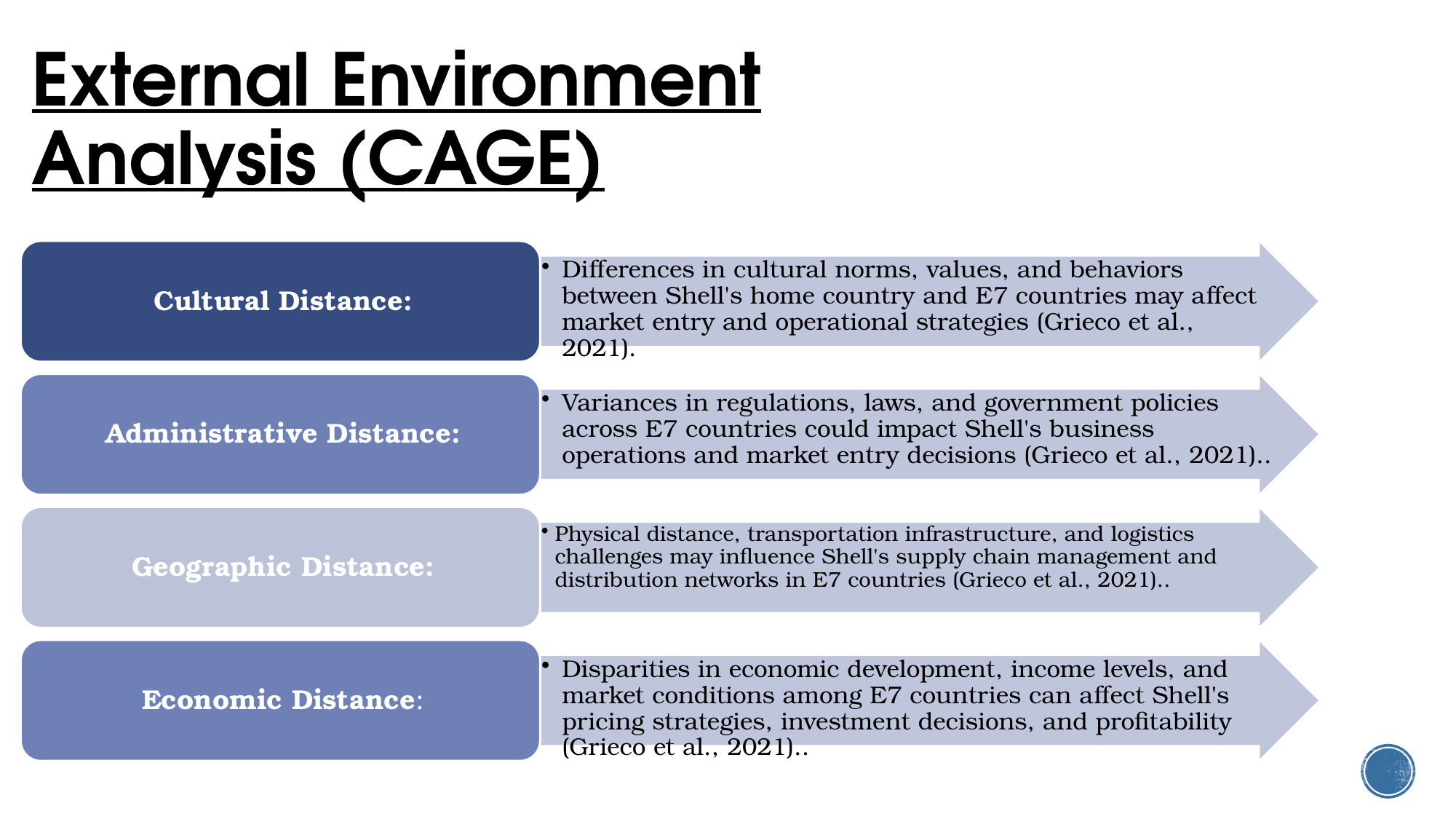

# External Environment Analysis (CAGE)
Differences in cultural norms, values, and behaviors between Shell's home country and E7 countries may affect market entry and operational strategies (Grieco et al., 2021).
Cultural Distance:
Variances in regulations, laws, and government policies across E7 countries could impact Shell's business operations and market entry decisions (Grieco et al., 2021)..
Administrative Distance:
Physical distance, transportation infrastructure, and logistics challenges may influence Shell's supply chain management and distribution networks in E7 countries (Grieco et al., 2021)..
Geographic Distance:
Disparities in economic development, income levels, and market conditions among E7 countries can affect Shell's pricing strategies, investment decisions, and profitability (Grieco et al., 2021)..
Economic Distance: